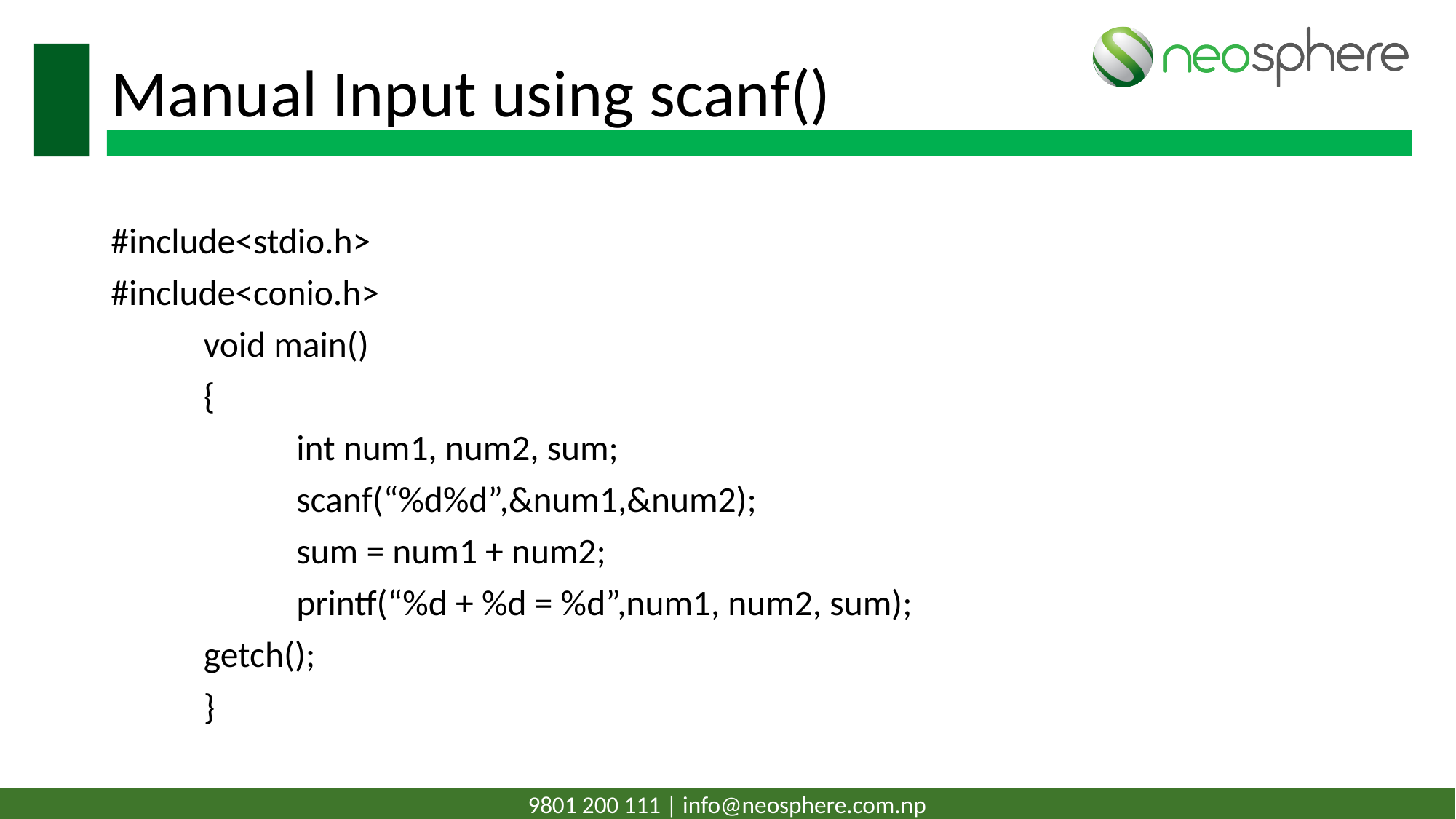

# Manual Input using scanf()
#include<stdio.h>
#include<conio.h>
	void main()
	{
		int num1, num2, sum;
		scanf(“%d%d”,&num1,&num2);
		sum = num1 + num2;
		printf(“%d + %d = %d”,num1, num2, sum);
	getch();
	}